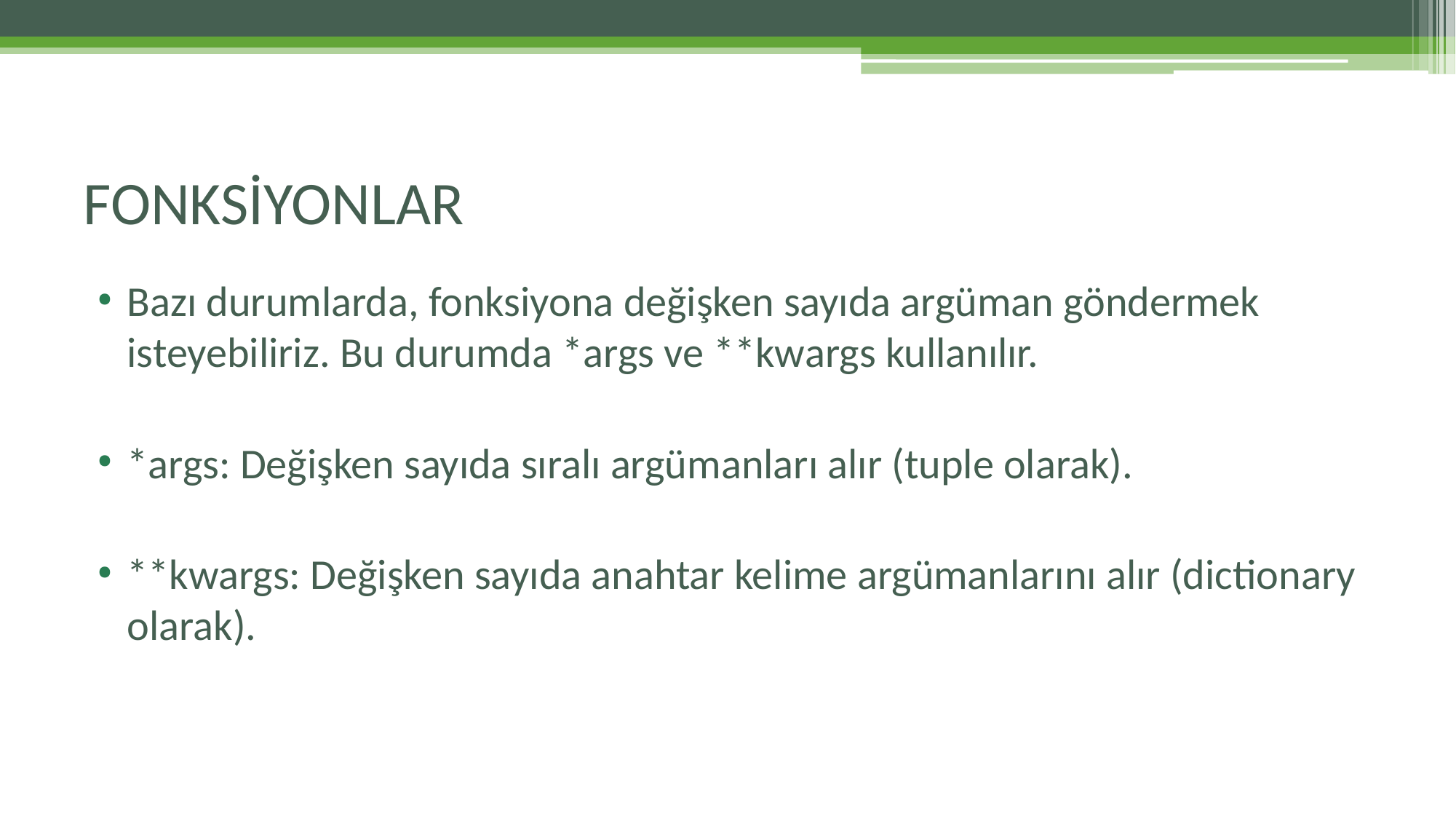

# FONKSİYONLAR
Bazı durumlarda, fonksiyona değişken sayıda argüman göndermek isteyebiliriz. Bu durumda *args ve **kwargs kullanılır.

*args: Değişken sayıda sıralı argümanları alır (tuple olarak).

**kwargs: Değişken sayıda anahtar kelime argümanlarını alır (dictionary olarak).